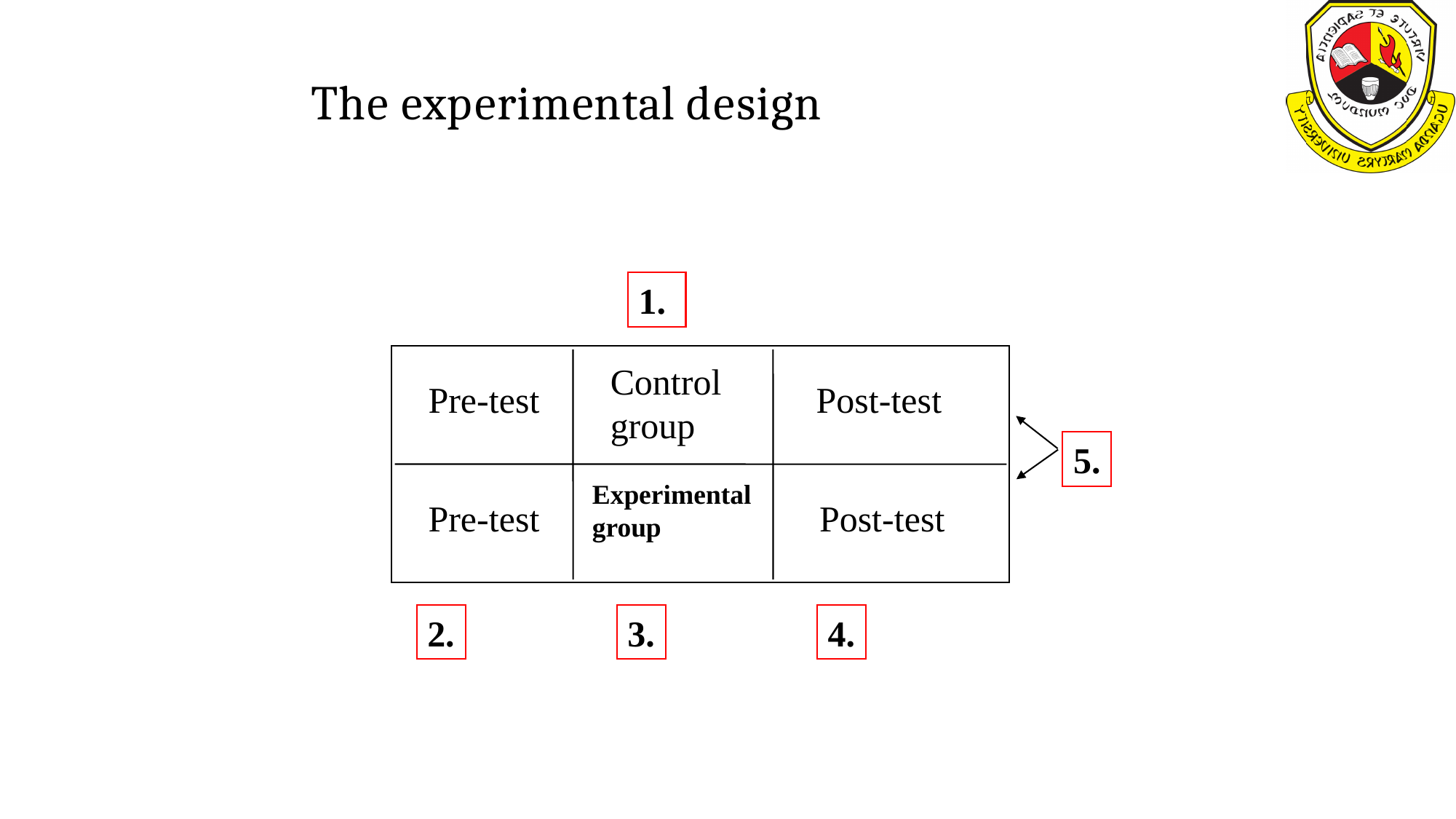

# The experimental design
1.

Control
group
Pre-test
Post-test

5.

Experimental
group
Pre-test
Post-test
2.
3.
4.